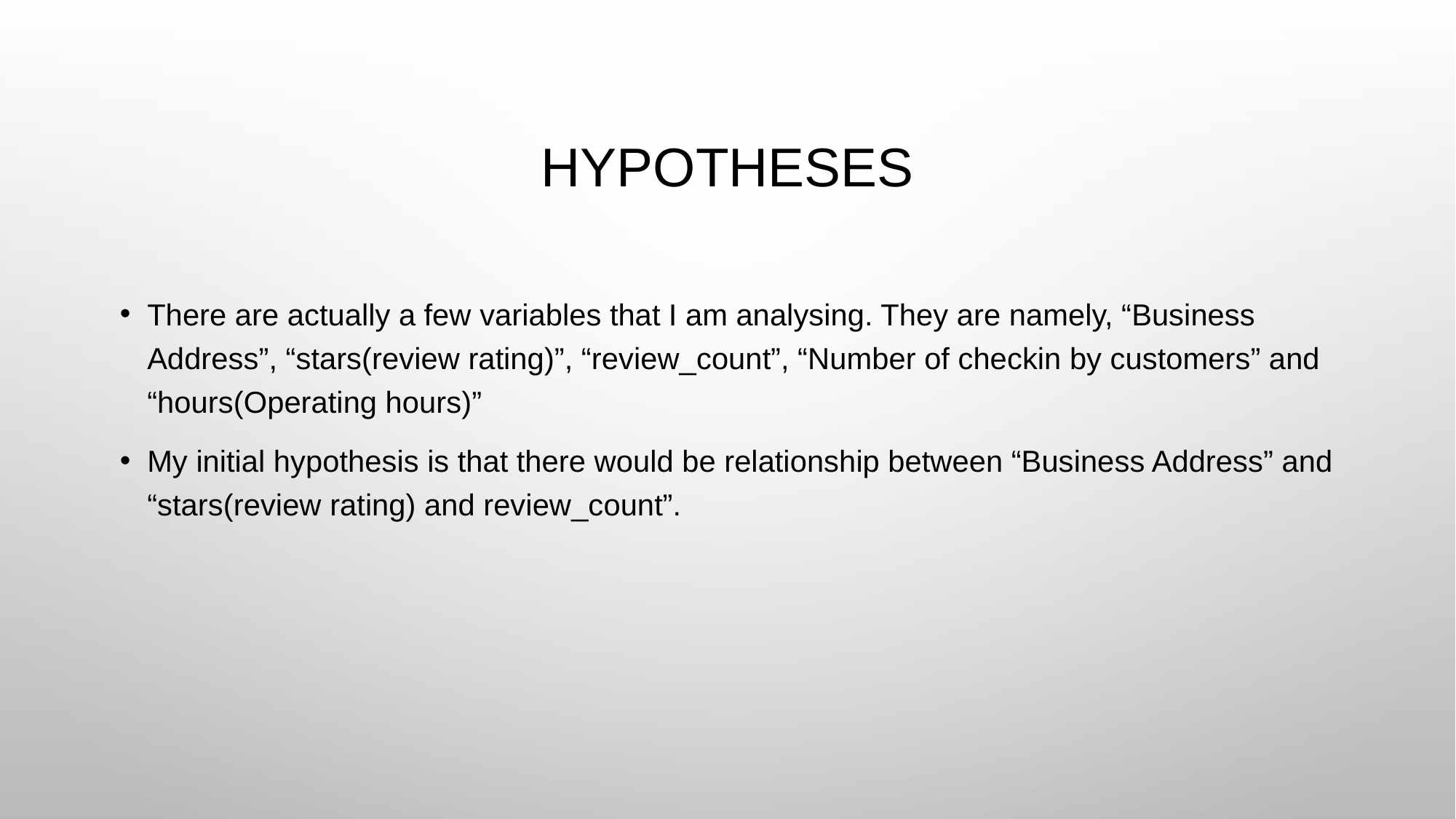

# Hypotheses
There are actually a few variables that I am analysing. They are namely, “Business Address”, “stars(review rating)”, “review_count”, “Number of checkin by customers” and “hours(Operating hours)”
My initial hypothesis is that there would be relationship between “Business Address” and “stars(review rating) and review_count”.